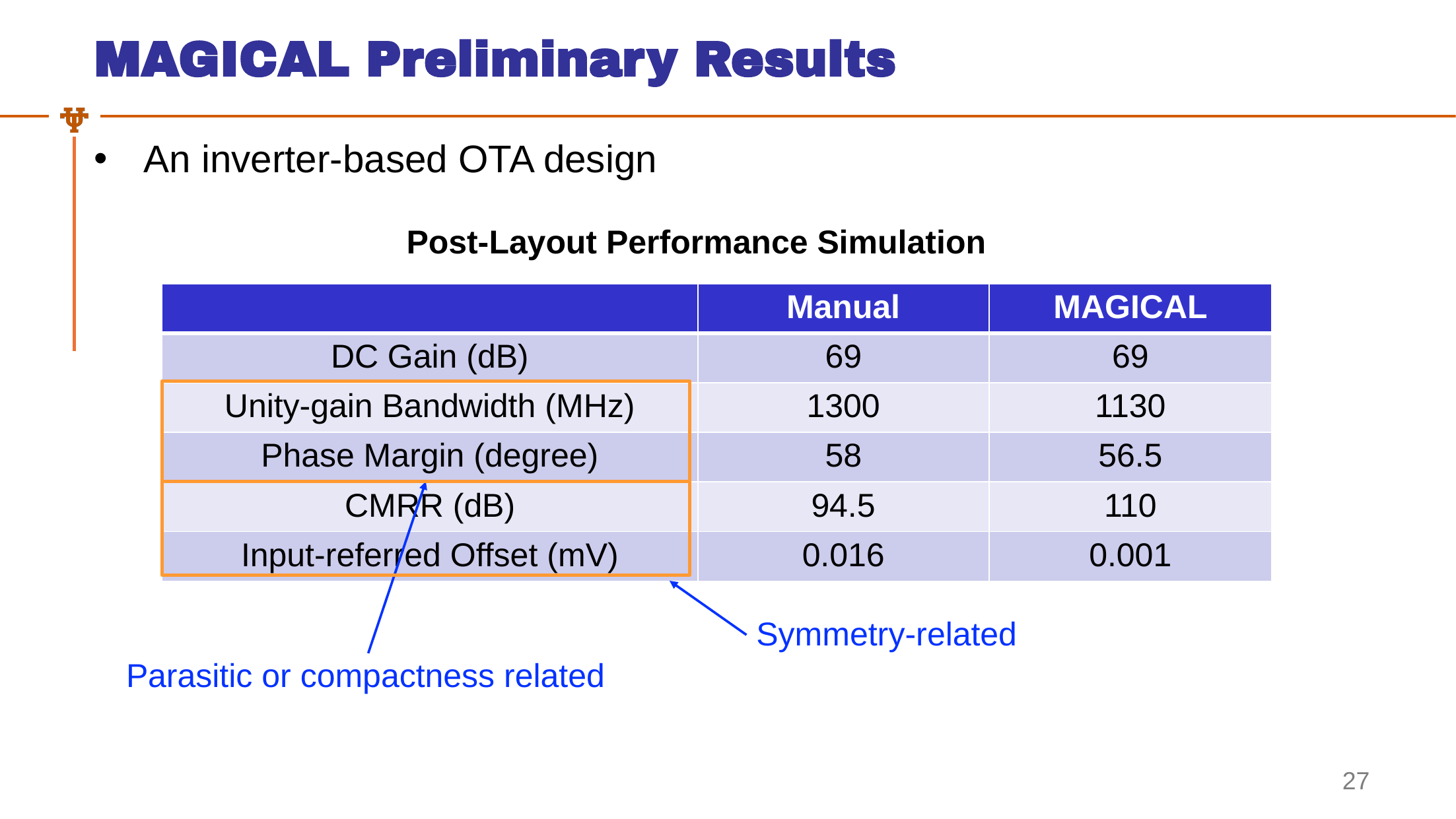

# MAGICAL Preliminary Results
An inverter-based OTA design

Post-Layout Performance Simulation
|  | Manual | MAGICAL |
| --- | --- | --- |
| DC Gain (dB) | 69 | 69 |
| Unity-gain Bandwidth (MHz) | 1300 | 1130 |
| Phase Margin (degree) | 58 | 56.5 |
| CMRR (dB) | 94.5 | 110 |
| Input-referred Offset (mV) | 0.016 | 0.001 |

Symmetry-related
Parasitic or compactness related
27